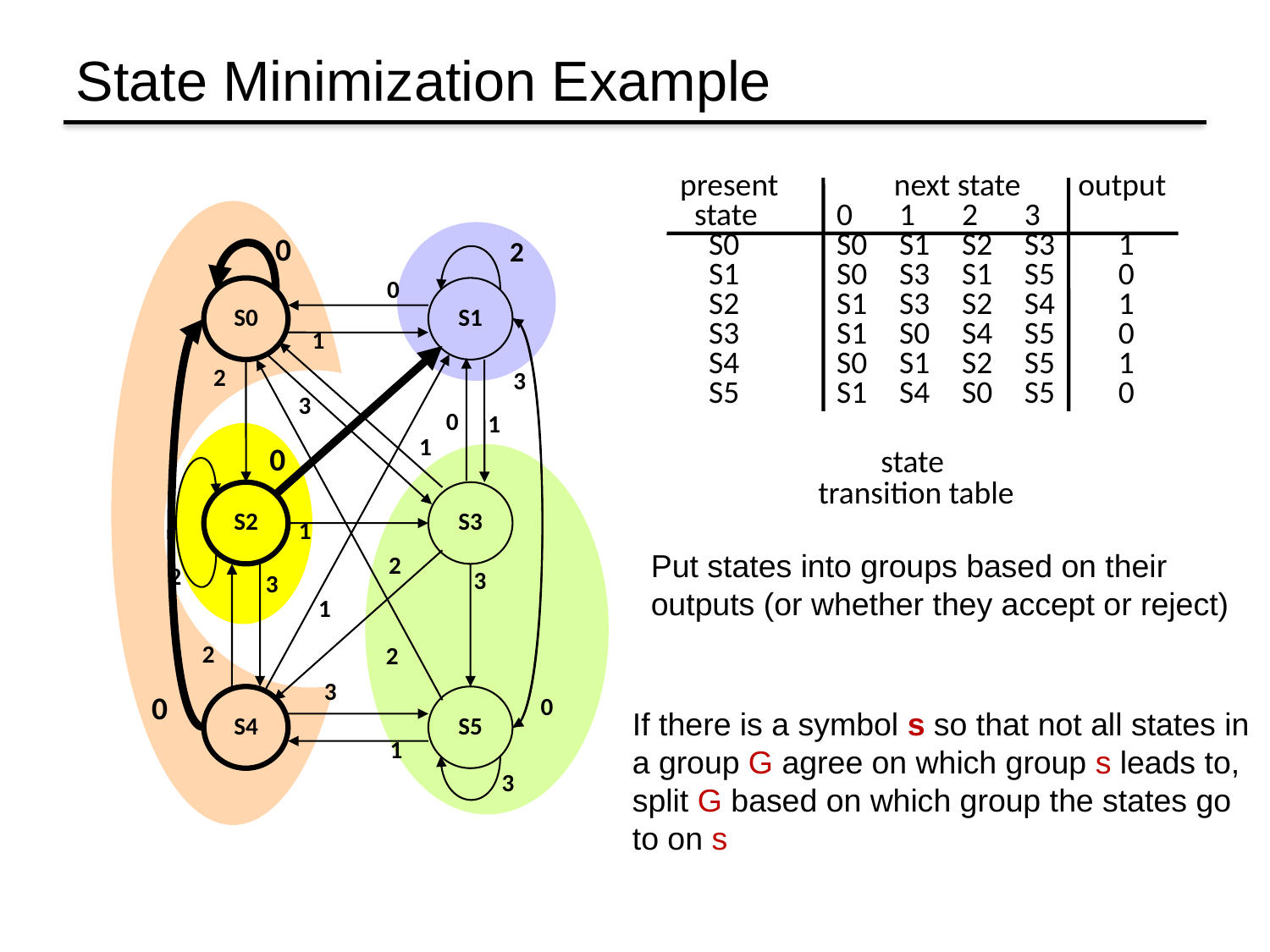

# State Minimization Example
present	        next state        output
  state	0	1	2	3
    S0	S0	S1	S2	S3	1
    S1	S0	S3	S1	S5	0
    S2	S1	S3	S2	S4	1
    S3	S1	S0	S4	S5	0
    S4	S0	S1	S2	S5	1
    S5	S1	S4	S0	S5	0

0
2
S0
S1
0

1

2
3

3
0
1

1

state
transition table
0
S2
S3
1

Put states into groups based on their
outputs (or whether they accept or reject)

2

2
3
3
1
2
2
3
S4
S5
0
If there is a symbol s so that not all states in
a group G agree on which group s leads to,
split G based on which group the states go
to on s
0

1

3